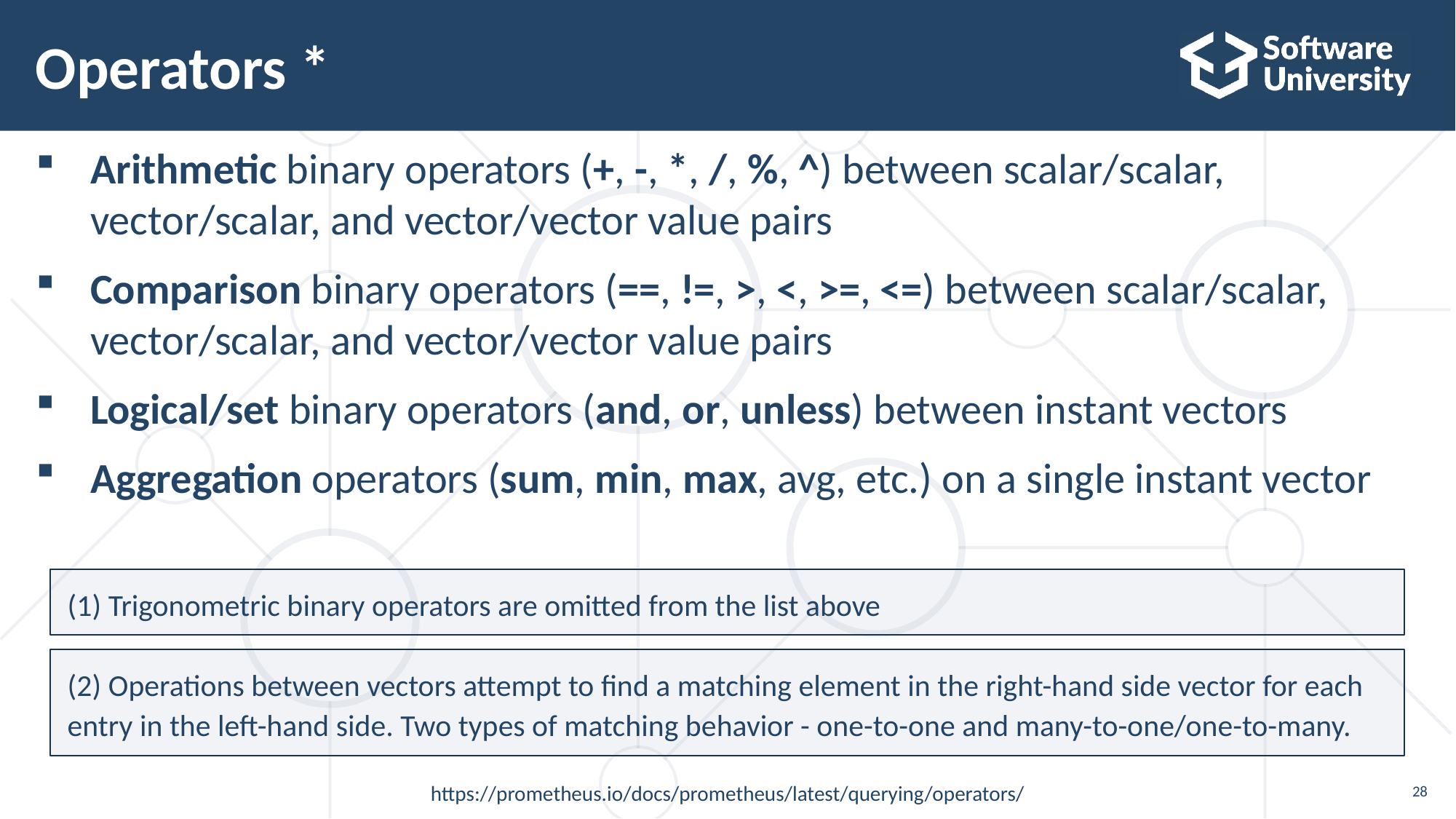

# Operators *
Arithmetic binary operators (+, -, *, /, %, ^) between scalar/scalar, vector/scalar, and vector/vector value pairs
Comparison binary operators (==, !=, >, <, >=, <=) between scalar/scalar, vector/scalar, and vector/vector value pairs
Logical/set binary operators (and, or, unless) between instant vectors
Aggregation operators (sum, min, max, avg, etc.) on a single instant vector
(1) Trigonometric binary operators are omitted from the list above
(2) Operations between vectors attempt to find a matching element in the right-hand side vector for each
entry in the left-hand side. Two types of matching behavior - one-to-one and many-to-one/one-to-many.
https://prometheus.io/docs/prometheus/latest/querying/operators/
28